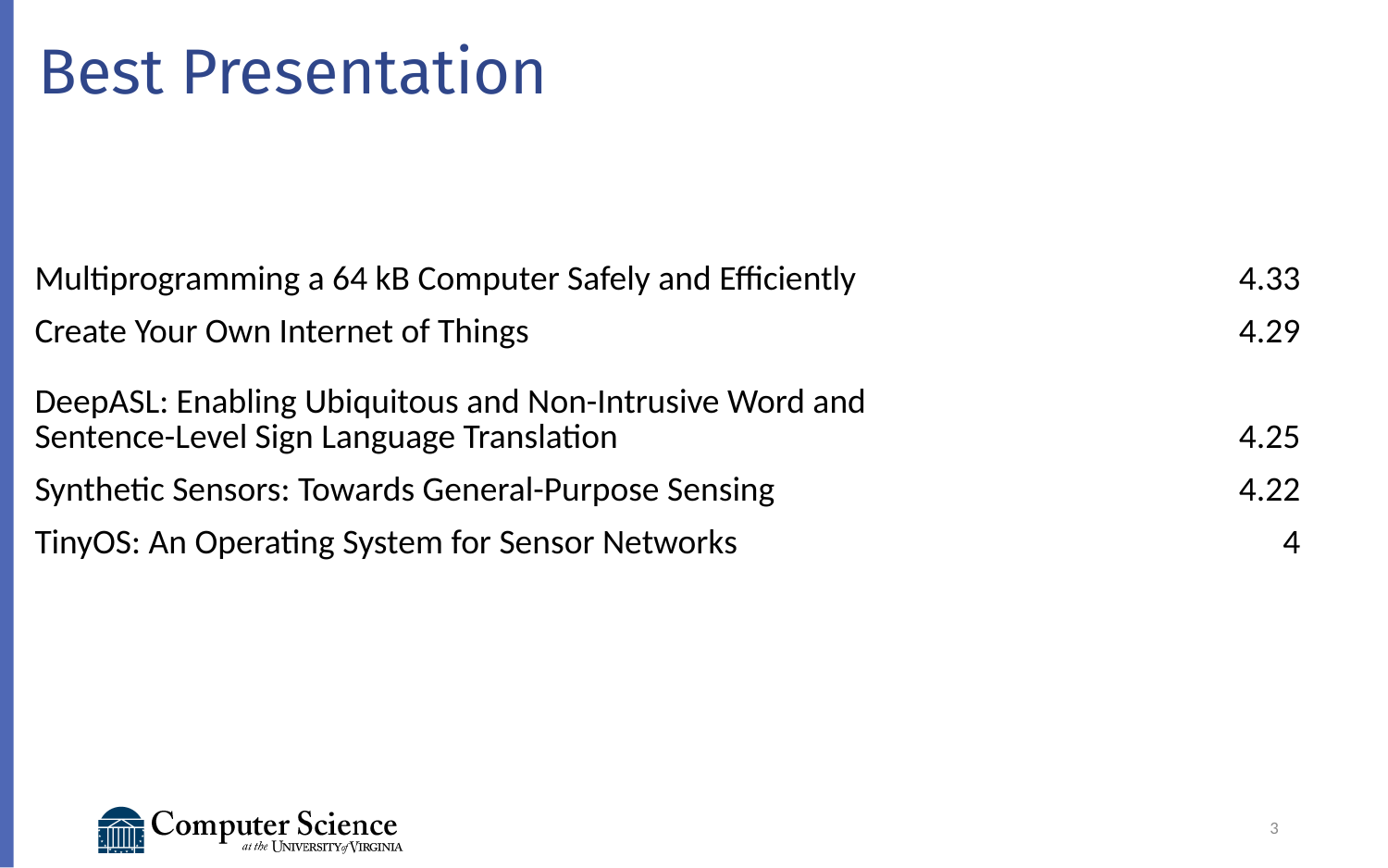

# Best Presentation
| Multiprogramming a 64 kB Computer Safely and Efficiently | 4.33 |
| --- | --- |
| Create Your Own Internet of Things | 4.29 |
| DeepASL: Enabling Ubiquitous and Non-Intrusive Word and Sentence-Level Sign Language Translation | 4.25 |
| Synthetic Sensors: Towards General-Purpose Sensing | 4.22 |
| TinyOS: An Operating System for Sensor Networks | 4 |
3